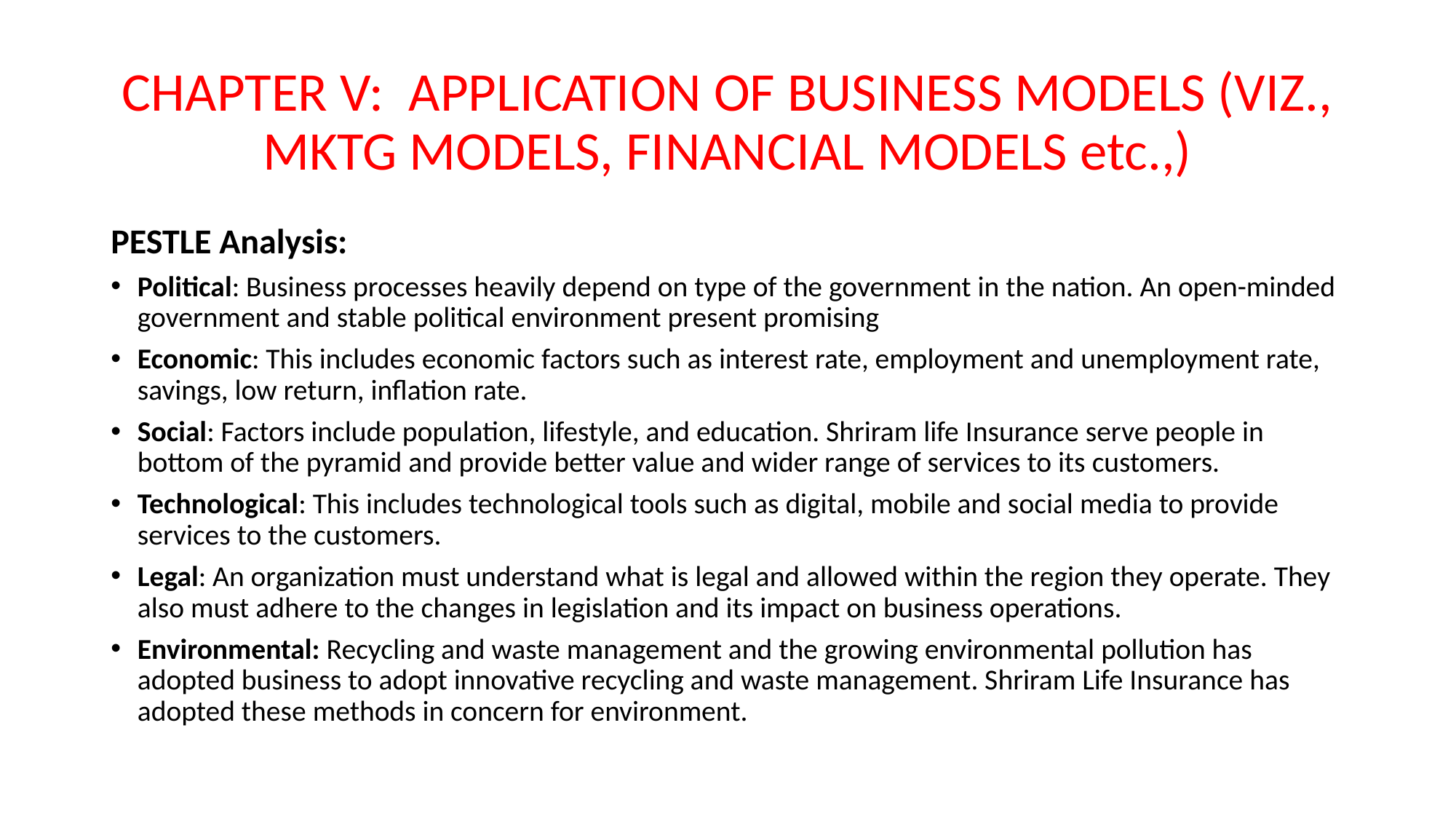

# CHAPTER	V:  APPLICATION OF BUSINESS MODELS (VIZ., MKTG MODELS, FINANCIAL MODELS etc.,)
PESTLE Analysis:
Political: Business processes heavily depend on type of the government in the nation. An open-minded government and stable political environment present promising
Economic: This includes economic factors such as interest rate, employment and unemployment rate, savings, low return, inflation rate.
Social: Factors include population, lifestyle, and education. Shriram life Insurance serve people in bottom of the pyramid and provide better value and wider range of services to its customers.
Technological: This includes technological tools such as digital, mobile and social media to provide services to the customers.
Legal: An organization must understand what is legal and allowed within the region they operate. They also must adhere to the changes in legislation and its impact on business operations.
Environmental: Recycling and waste management and the growing environmental pollution has adopted business to adopt innovative recycling and waste management. Shriram Life Insurance has adopted these methods in concern for environment.